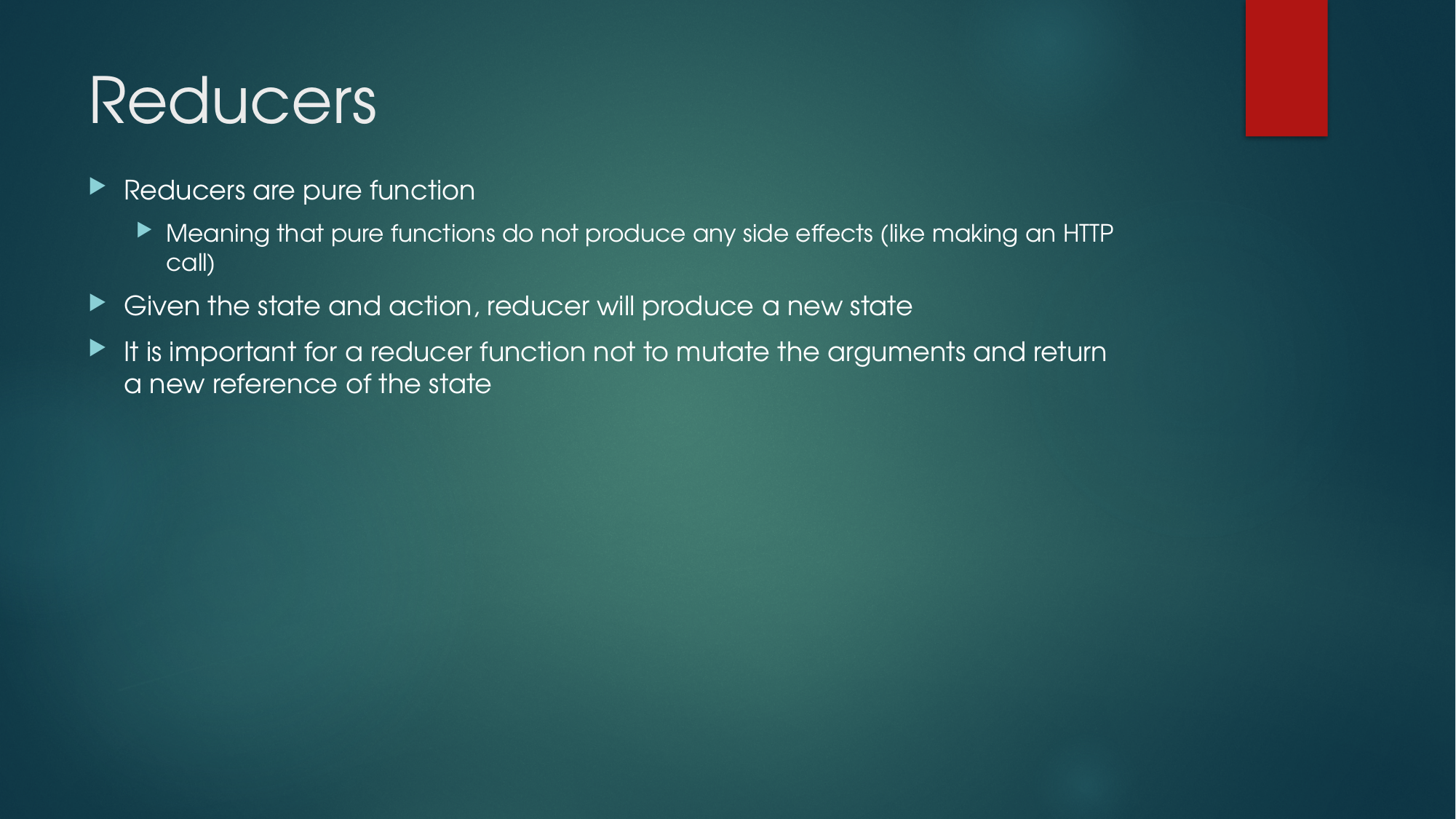

# Reducers
Reducers are pure function
Meaning that pure functions do not produce any side effects (like making an HTTP call)
Given the state and action, reducer will produce a new state
It is important for a reducer function not to mutate the arguments and return a new reference of the state